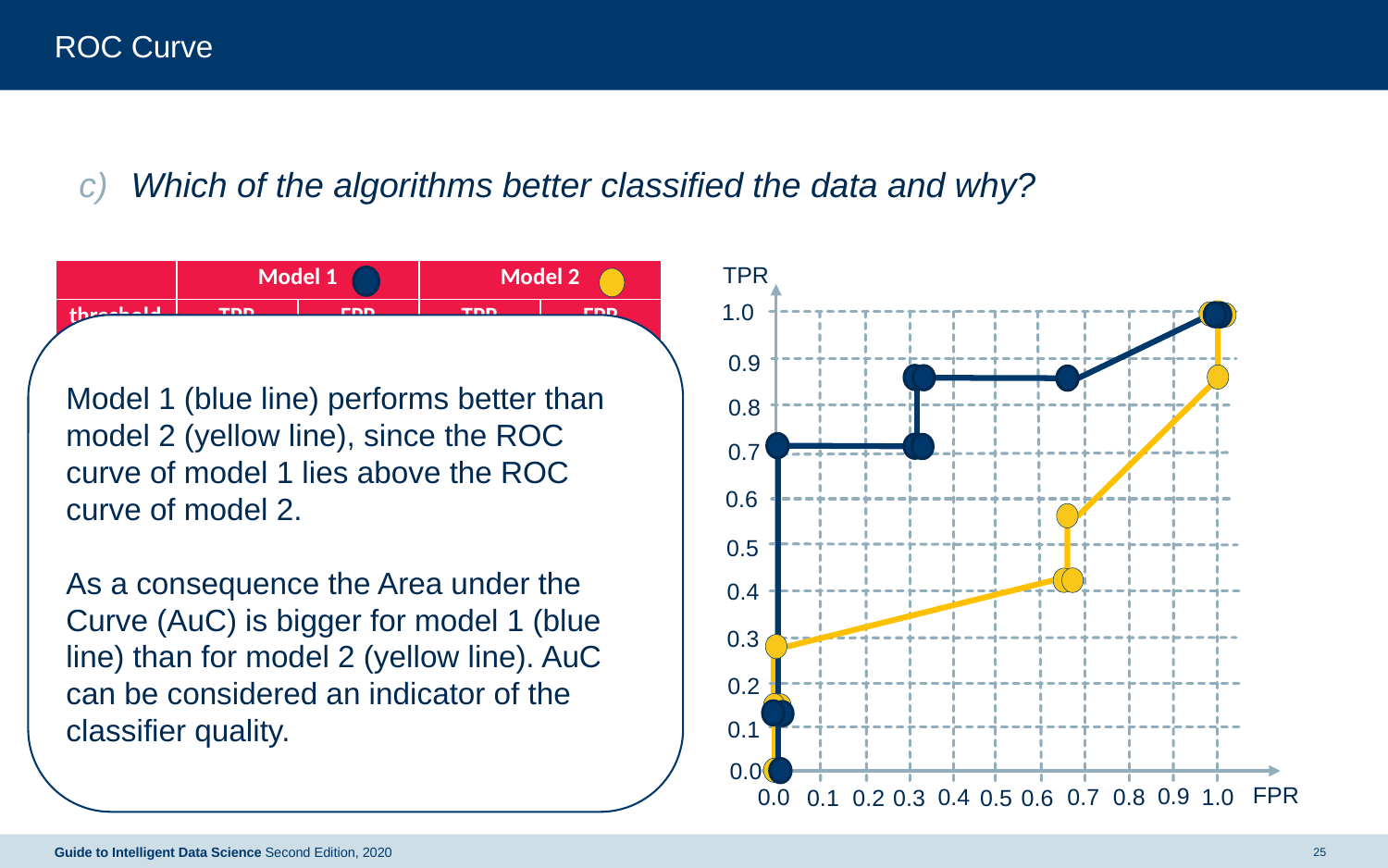

# ROC Curve
Which of the algorithms better classified the data and why?
|  | Model 1 |  | Model 2 |  |
| --- | --- | --- | --- | --- |
| threshold | TPR | FPR | TPR | FPR |
| 1.0 | 0.00 | 0.00 | 0.00 | 0.00 |
| 0.9 | 0.14 | 0.00 | 0.14 | 0.00 |
| 0.8 | 0.14 | 0.00 | 0.14 | 0.00 |
| 0.7 | 0.71 | 0.00 | 0.28 | 0.00 |
| 0.6 | 0.71 | 0.33 | 0.42 | 0.66 |
| 0.5 | 0.71 | 0.33 | 0.42 | 0.66 |
| 0.4 | 0.86 | 0.33 | 0.57 | 0.66 |
| 0.3 | 0.86 | 0.33 | 0.86 | 1.00 |
| 0.2 | 0.86 | 0.66 | 1.00 | 1.00 |
| 0.1 | 1.00 | 1.00 | 1.00 | 1.00 |
| 0.0 | 1.00 | 1.00 | 1.00 | 1.00 |
TPR
1.0

0.9

0.8

0.7
0.6

0.5

0.4
0.3

0.2

0.1
0.0

FPR
0.9
1.0
0.8
0.0
0.7
0.4
0.2
0.1
0.3
0.5
0.6

Model 1 (blue line) performs better than model 2 (yellow line), since the ROC curve of model 1 lies above the ROC curve of model 2.

As a consequence the Area under the Curve (AuC) is bigger for model 1 (blue line) than for model 2 (yellow line). AuC can be considered an indicator of the classifier quality.
Guide to Intelligent Data Science Second Edition, 2020
25